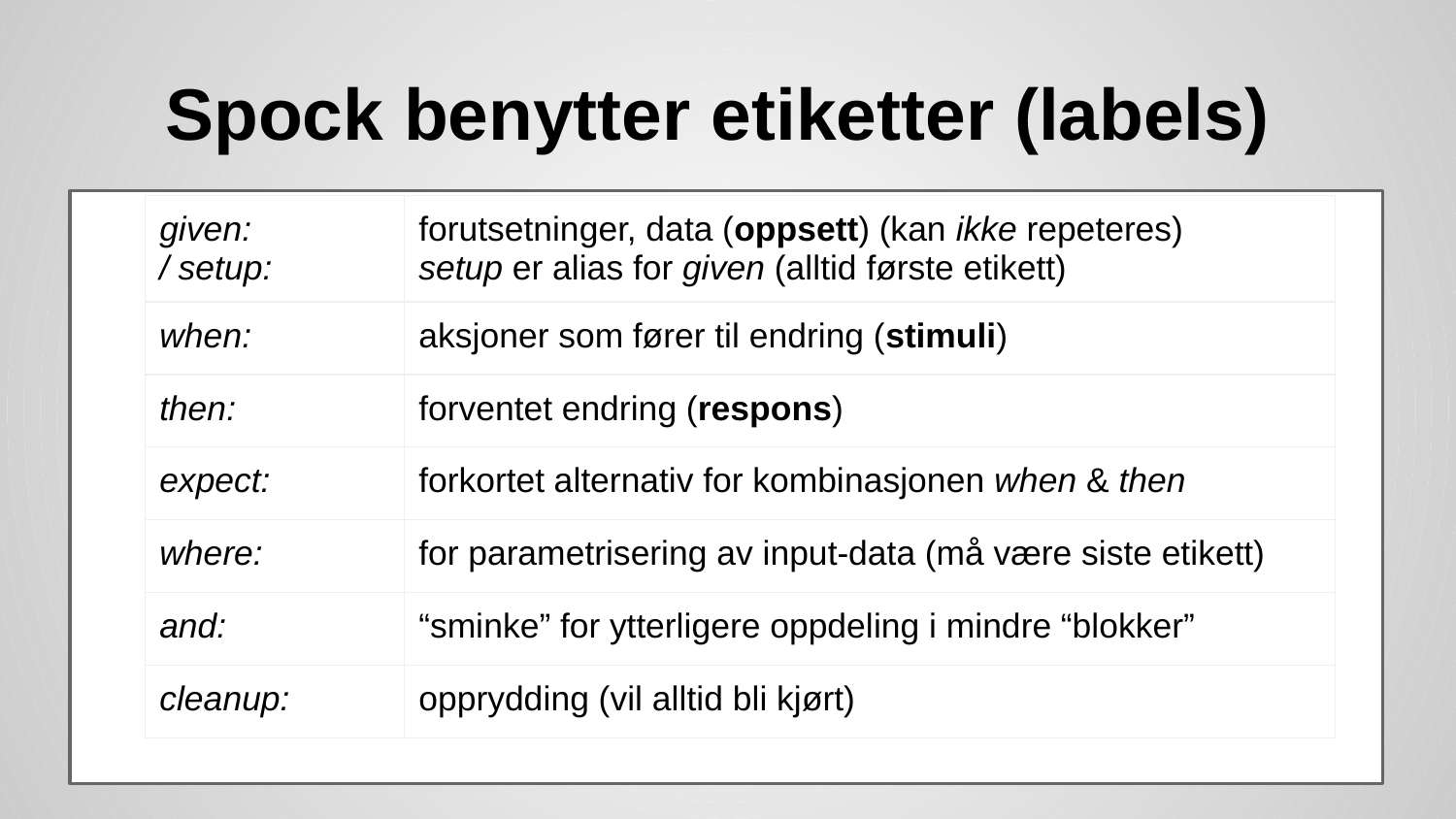

# Spock benytter etiketter (labels)

| given: / setup: | forutsetninger, data (oppsett) (kan ikke repeteres) setup er alias for given (alltid første etikett) |
| --- | --- |
| when: | aksjoner som fører til endring (stimuli) |
| then: | forventet endring (respons) |
| expect: | forkortet alternativ for kombinasjonen when & then |
| where: | for parametrisering av input-data (må være siste etikett) |
| and: | “sminke” for ytterligere oppdeling i mindre “blokker” |
| cleanup: | opprydding (vil alltid bli kjørt) |